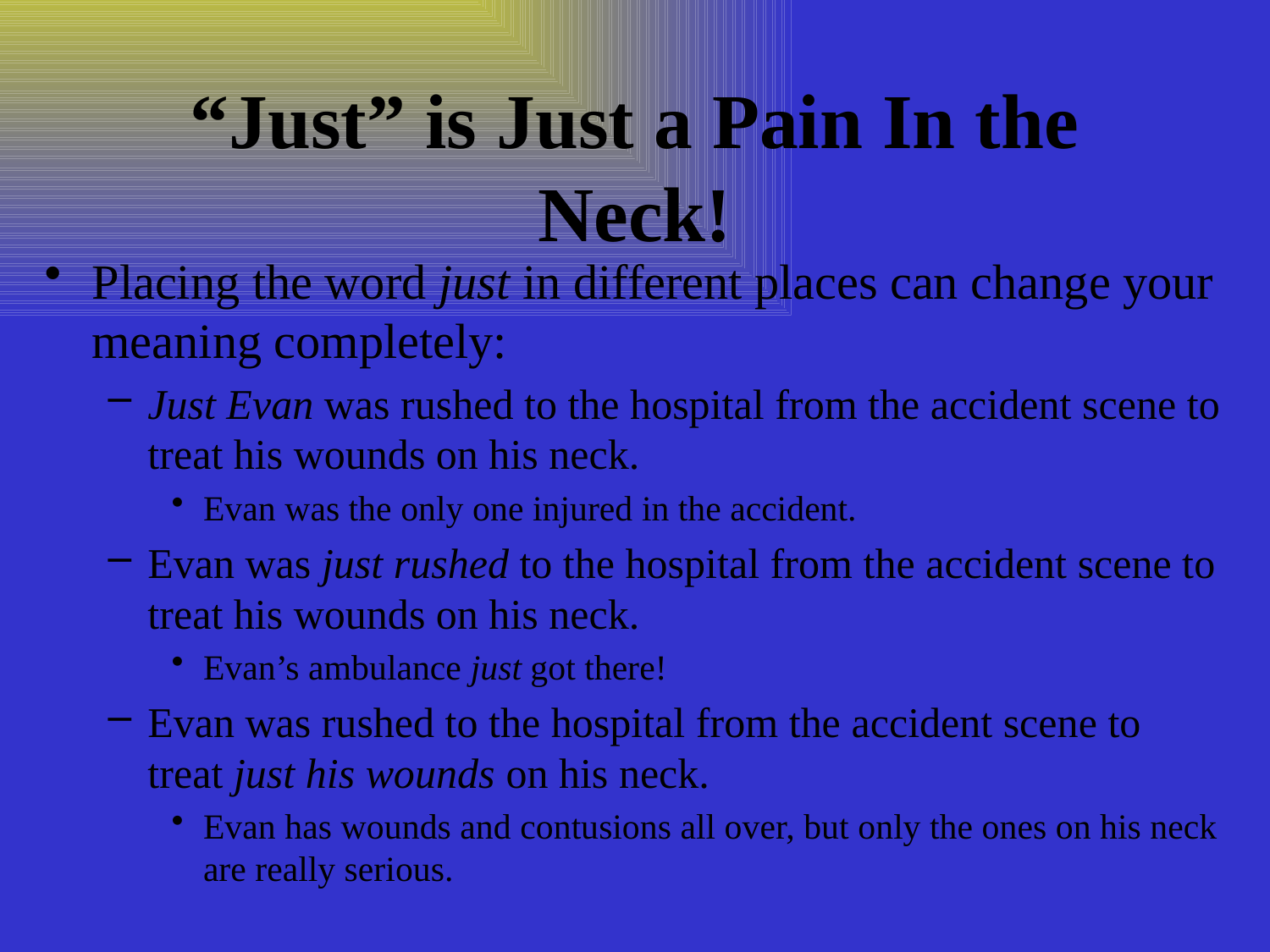

# “Just” is Just a Pain In the Neck!
Placing the word just in different places can change your meaning completely:
Just Evan was rushed to the hospital from the accident scene to treat his wounds on his neck.
Evan was the only one injured in the accident.
Evan was just rushed to the hospital from the accident scene to treat his wounds on his neck.
Evan’s ambulance just got there!
Evan was rushed to the hospital from the accident scene to treat just his wounds on his neck.
Evan has wounds and contusions all over, but only the ones on his neck are really serious.